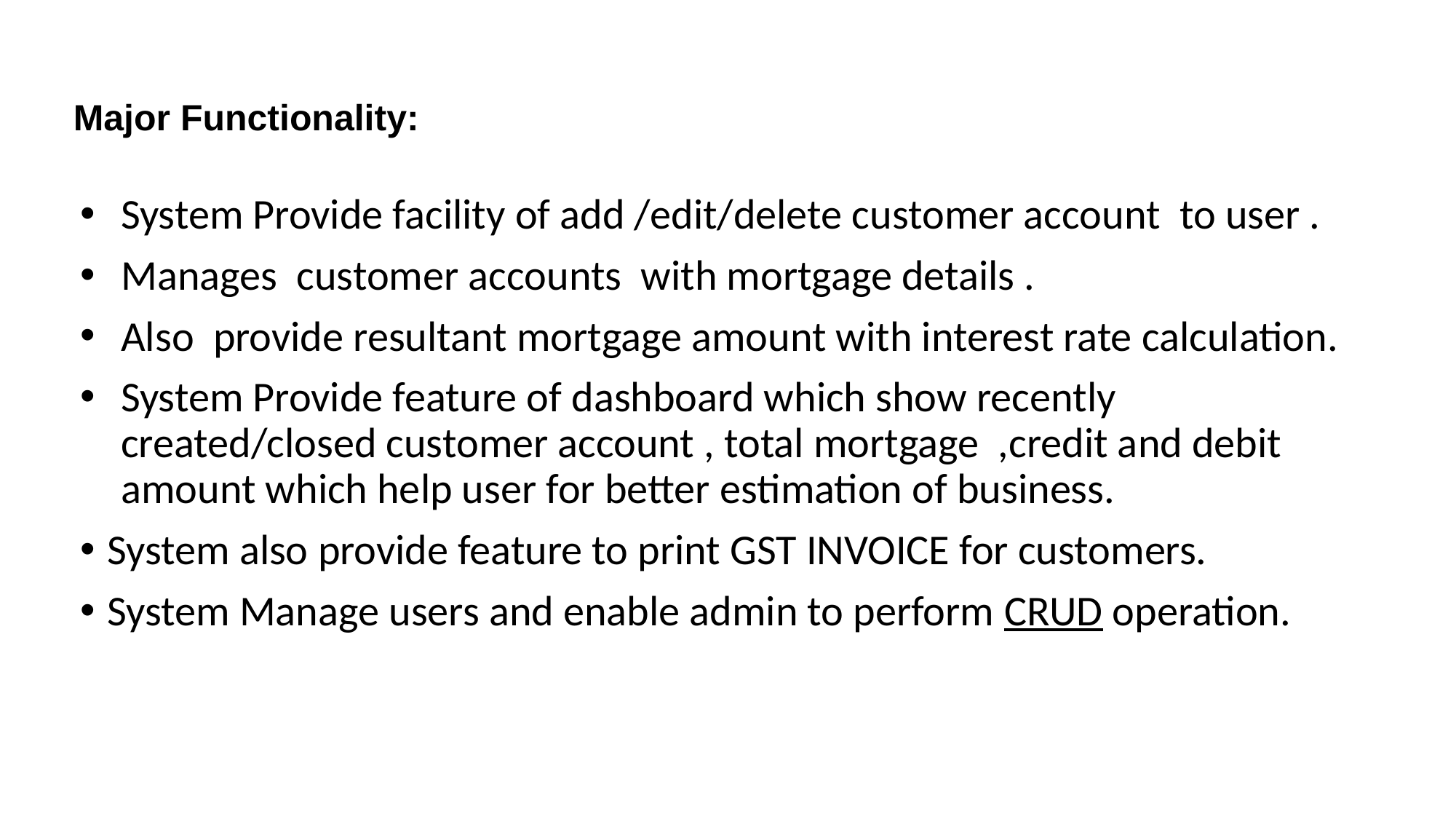

Major Functionality:
System Provide facility of add /edit/delete customer account  to user .
Manages  customer accounts  with mortgage details .
Also  provide resultant mortgage amount with interest rate calculation.
System Provide feature of dashboard which show recently created/closed customer account , total mortgage  ,credit and debit amount which help user for better estimation of business.
System also provide feature to print GST INVOICE for customers.
System Manage users and enable admin to perform CRUD operation.